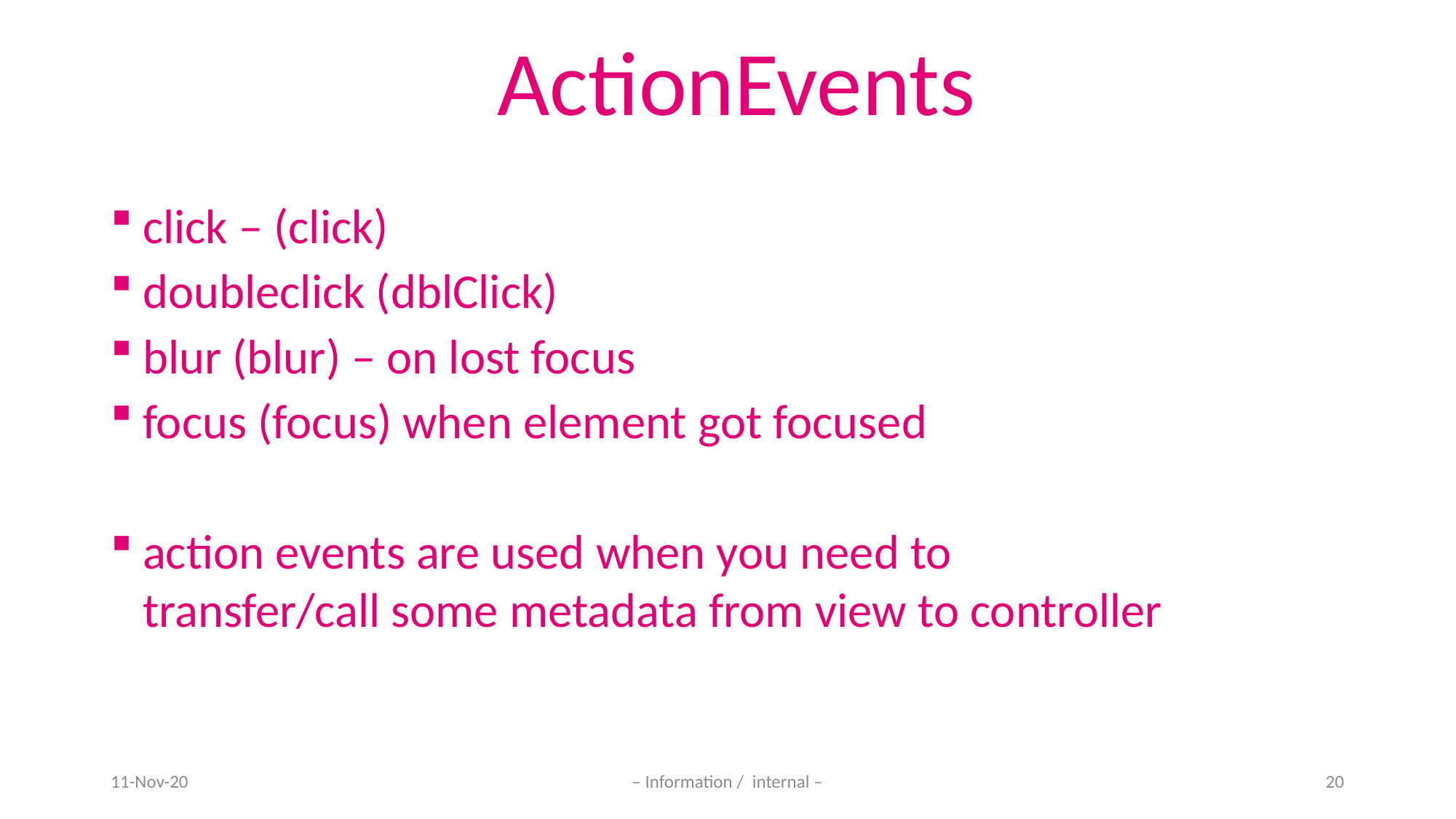

ActionEvents
click – (click)
doubleclick (dblClick)
blur (blur) – on lost focus
focus (focus) when element got focused

action events are used when you need to transfer/call some metadata from view to controller

11-Nov-20
– Information /  internal –
20